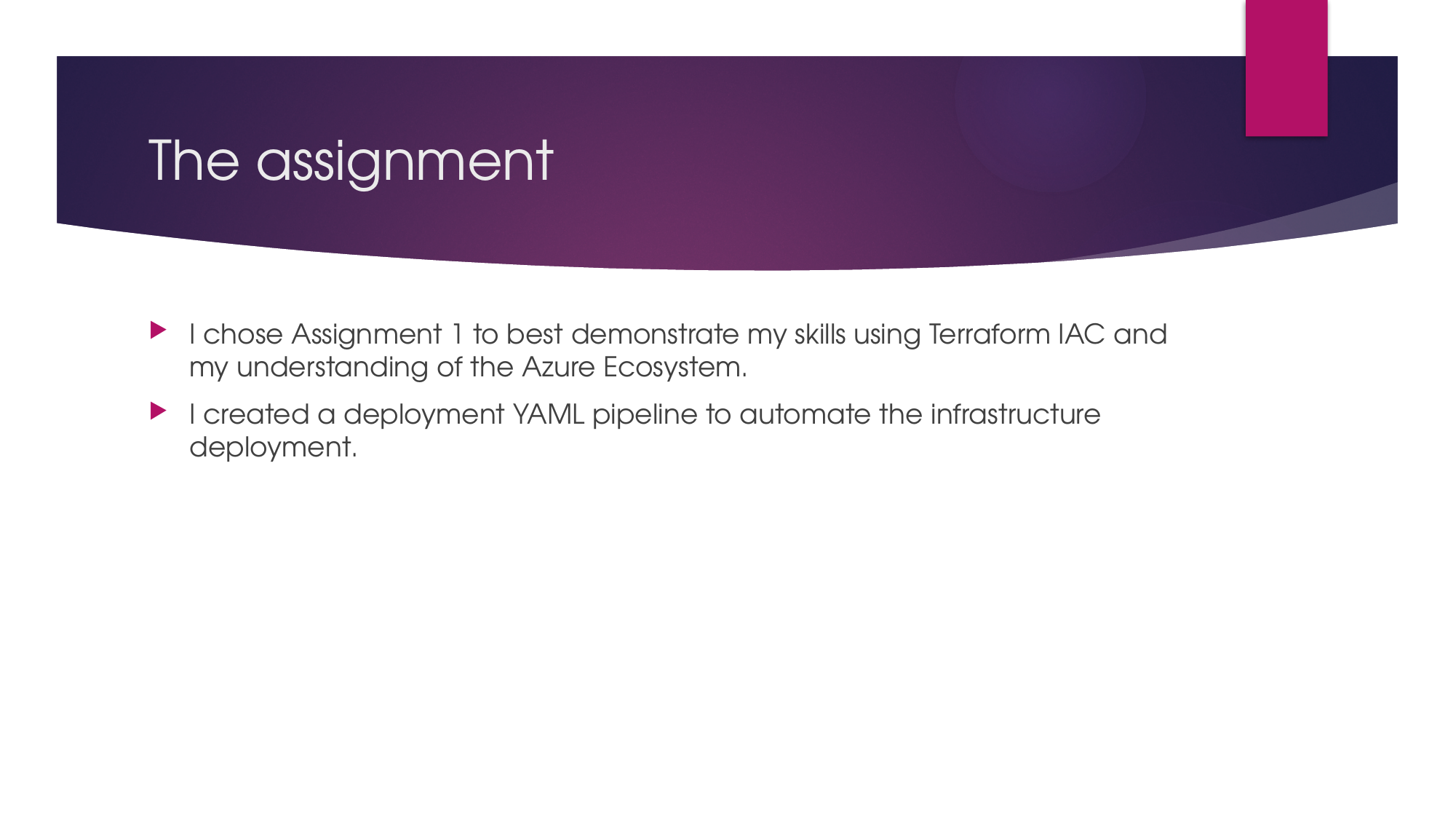

# The assignment
I chose Assignment 1 to best demonstrate my skills using Terraform IAC and my understanding of the Azure Ecosystem.
I created a deployment YAML pipeline to automate the infrastructure deployment.